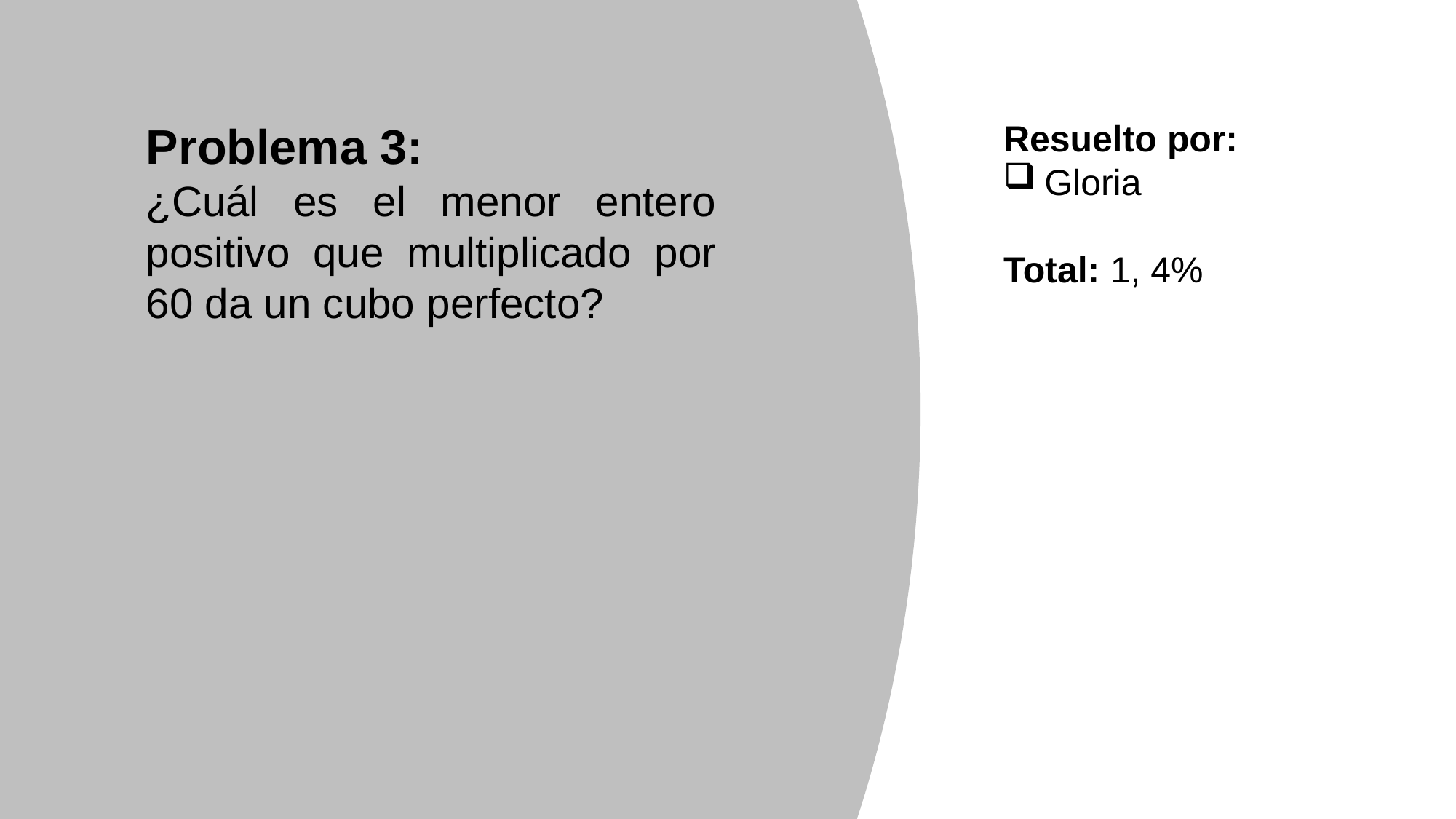

Problema 3:
¿Cuál es el menor entero positivo que multiplicado por 60 da un cubo perfecto?
Resuelto por:
Gloria

Total: 1, 4%